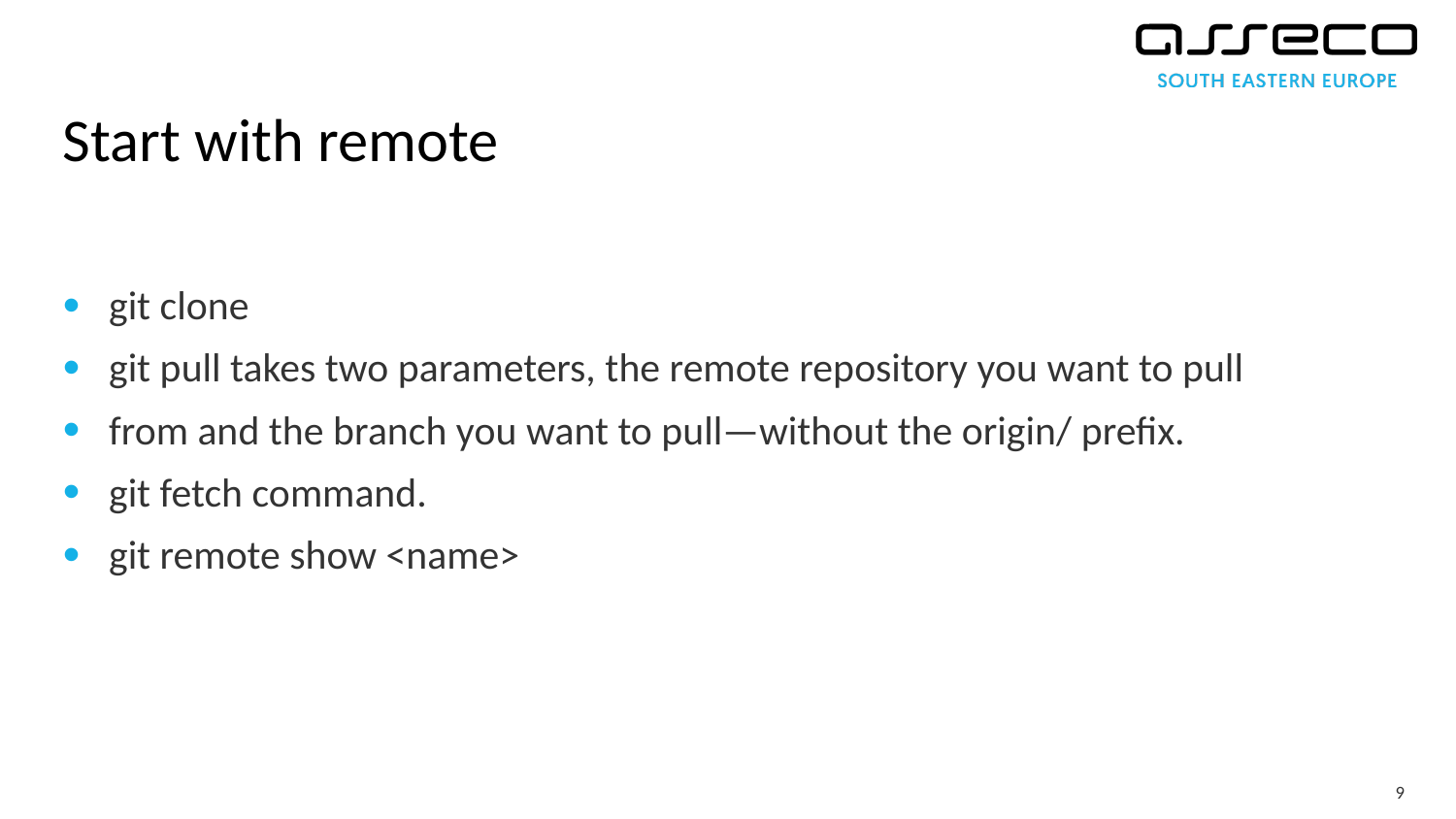

# Start with remote

git clone
git pull takes two parameters, the remote repository you want to pull
from and the branch you want to pull—without the origin/ prefix.
git fetch command.
git remote show <name>
9